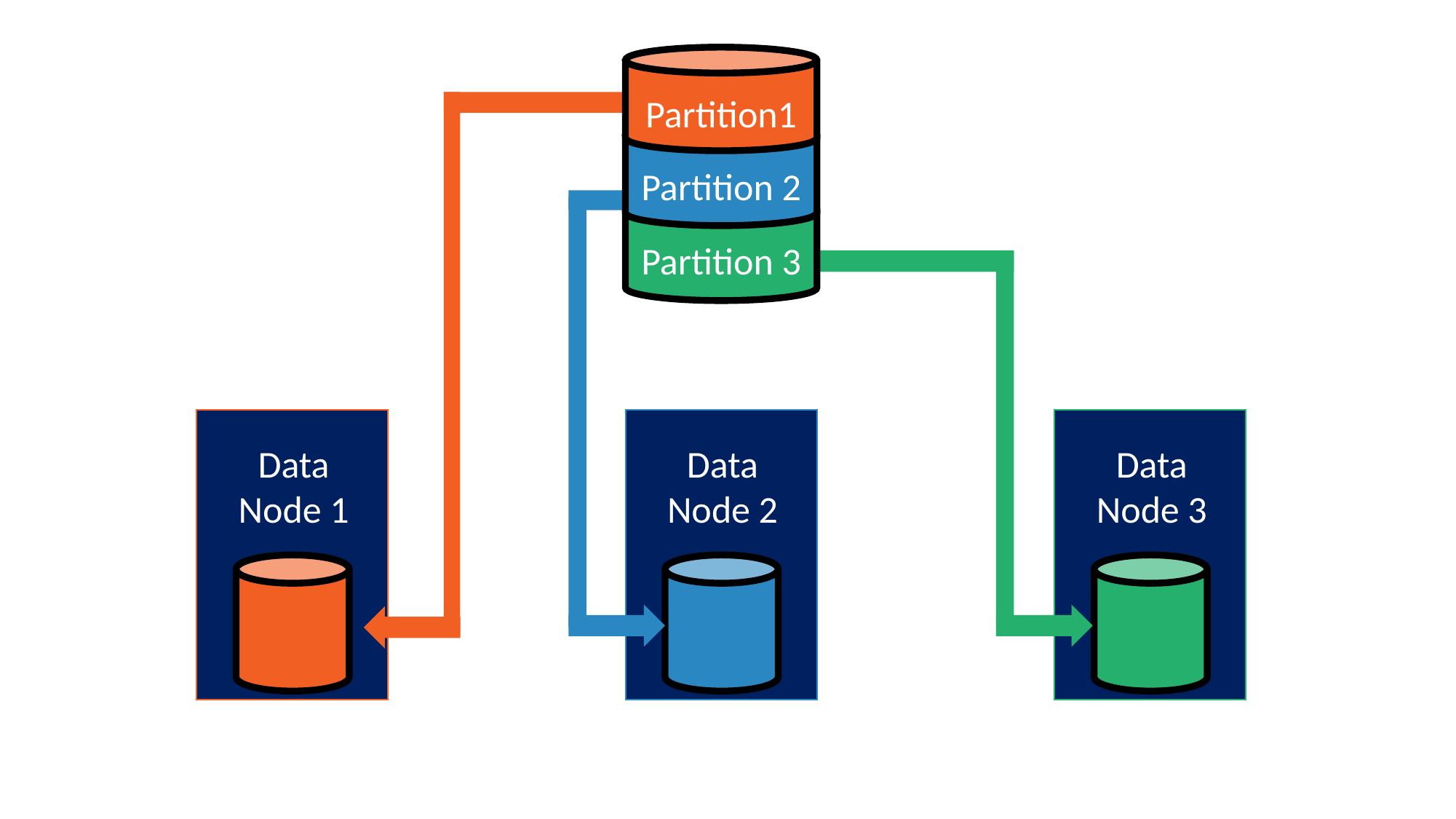

Partition1

Partition 2

Partition 3

Data
Node 2

Data
Node 1
Data
Node 3